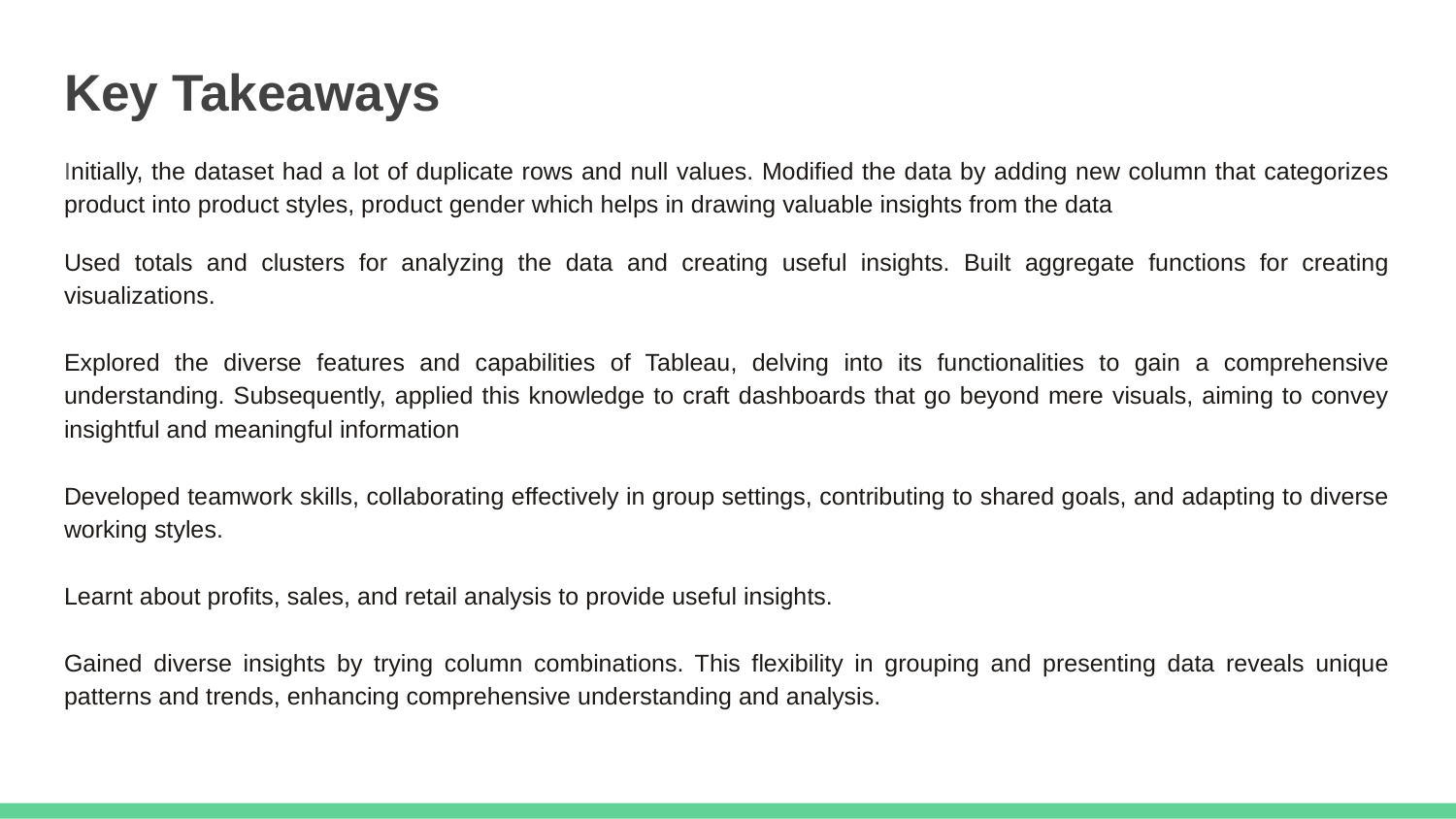

# Key Takeaways
Initially, the dataset had a lot of duplicate rows and null values. Modified the data by adding new column that categorizes product into product styles, product gender which helps in drawing valuable insights from the data
Used totals and clusters for analyzing the data and creating useful insights. Built aggregate functions for creating visualizations.

Explored the diverse features and capabilities of Tableau, delving into its functionalities to gain a comprehensive understanding. Subsequently, applied this knowledge to craft dashboards that go beyond mere visuals, aiming to convey insightful and meaningful information

Developed teamwork skills, collaborating effectively in group settings, contributing to shared goals, and adapting to diverse working styles.

Learnt about profits, sales, and retail analysis to provide useful insights.

Gained diverse insights by trying column combinations. This flexibility in grouping and presenting data reveals unique patterns and trends, enhancing comprehensive understanding and analysis.